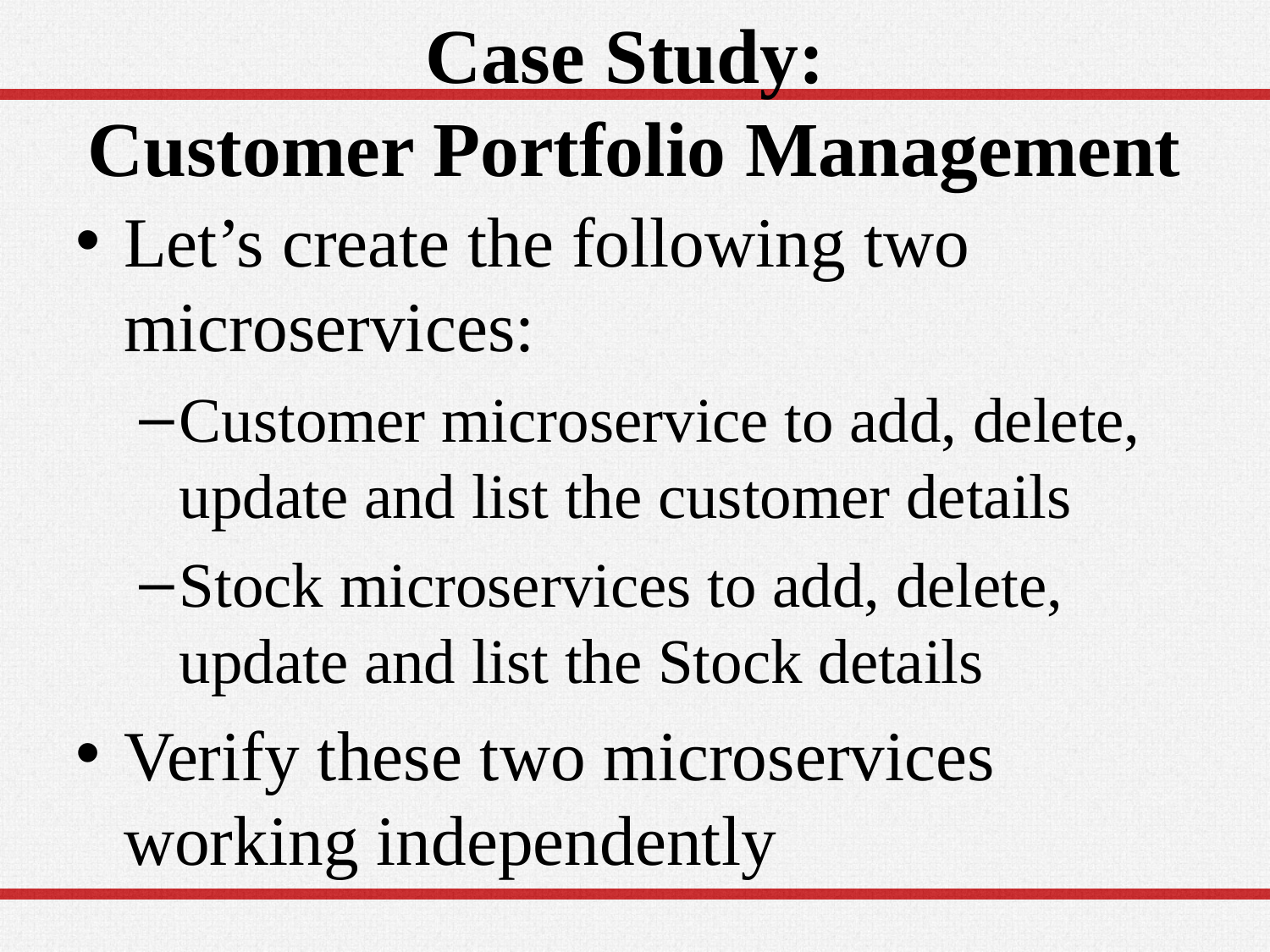

# Case Study: Customer Portfolio Management
Let’s create the following two microservices:
Customer microservice to add, delete, update and list the customer details
Stock microservices to add, delete, update and list the Stock details
Verify these two microservices working independently

39